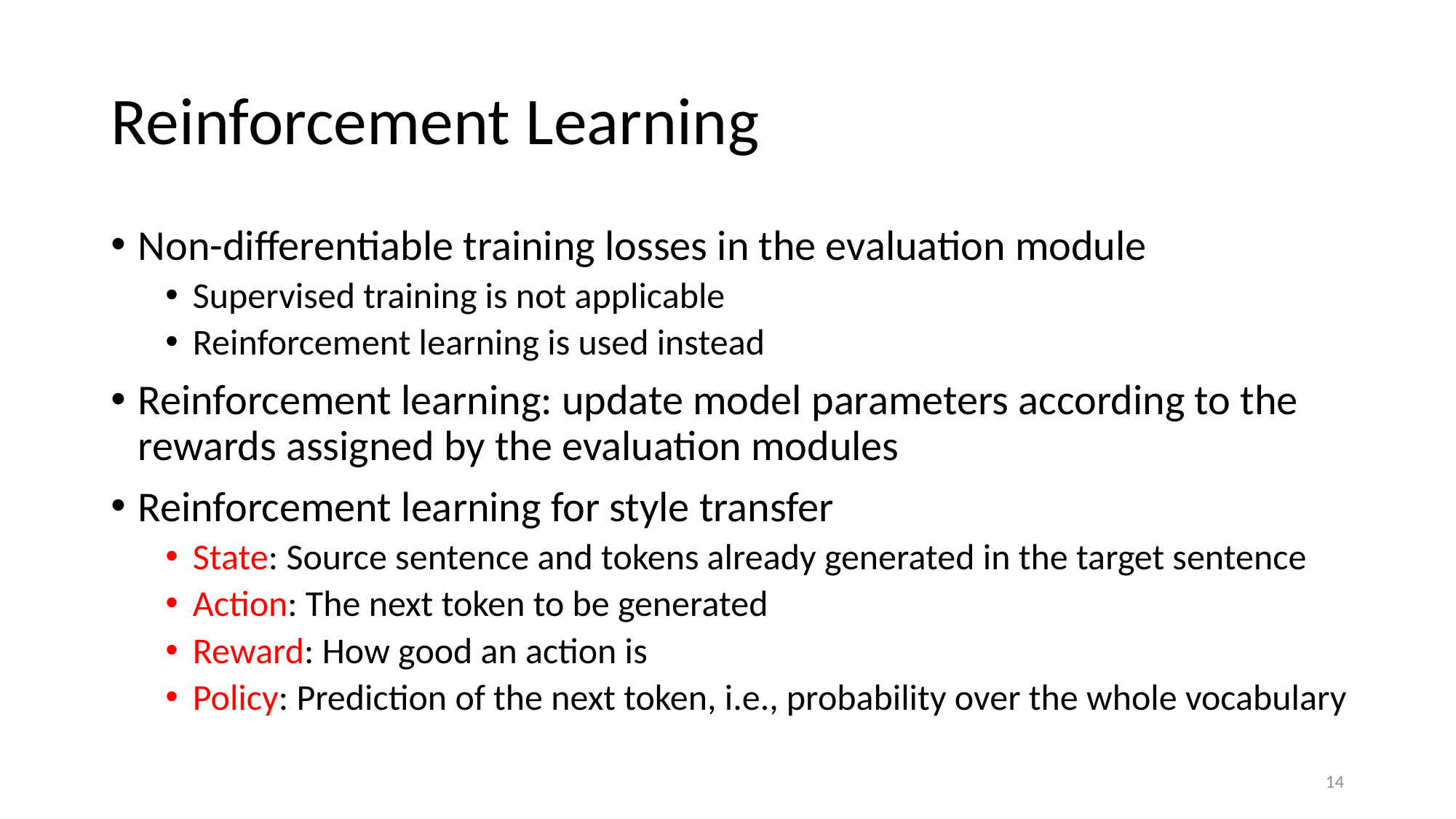

# Reinforcement Learning
Non-differentiable training losses in the evaluation module
Supervised training is not applicable
Reinforcement learning is used instead
Reinforcement learning: update model parameters according to the rewards assigned by the evaluation modules
Reinforcement learning for style transfer
State: Source sentence and tokens already generated in the target sentence
Action: The next token to be generated
Reward: How good an action is
Policy: Prediction of the next token, i.e., probability over the whole vocabulary
14